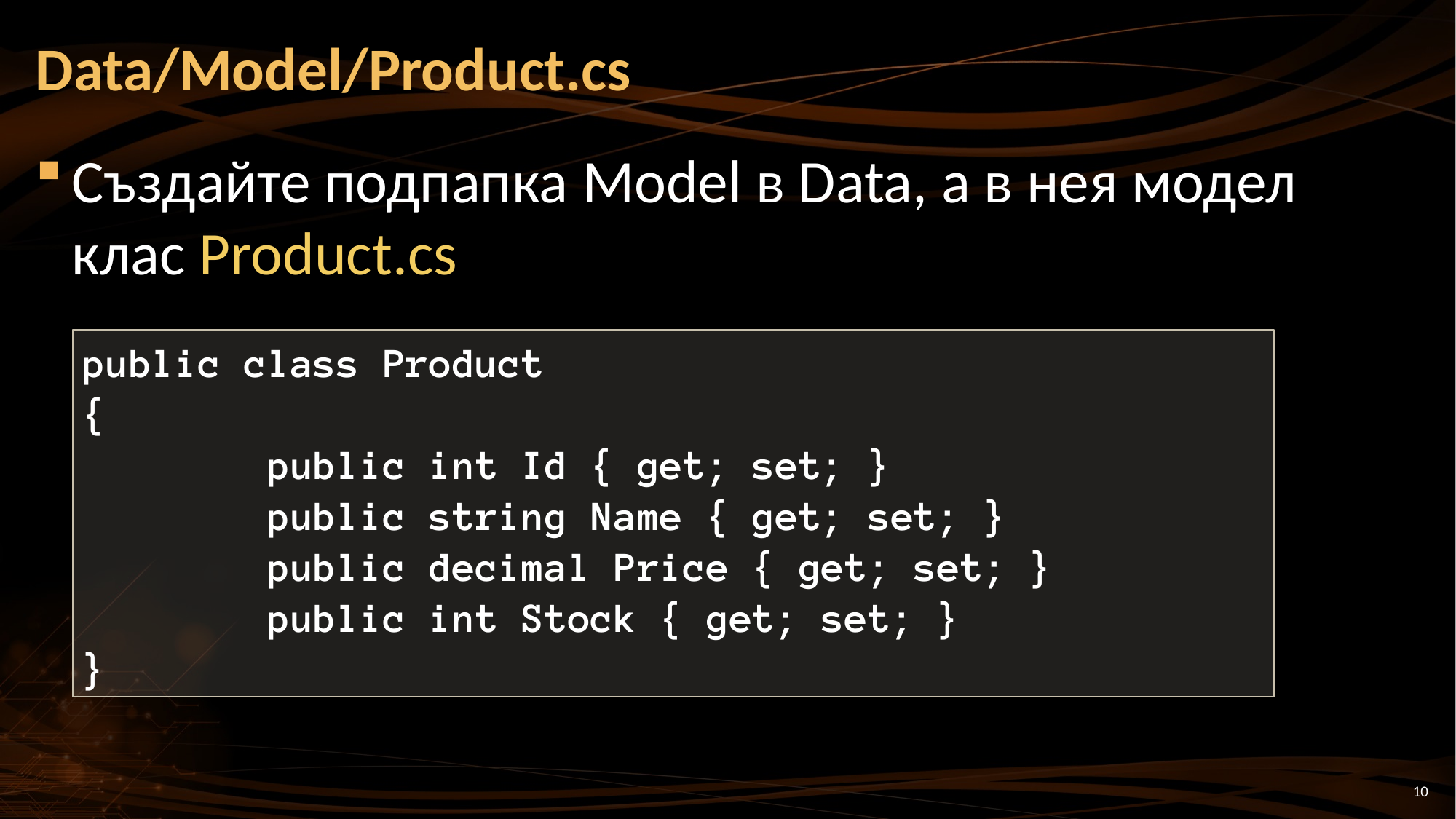

# Data/Model/Product.cs
Създайте подпапка Model в Data, а в нея модел клас Product.cs

public class Product
{
        public int Id { get; set; }
        public string Name { get; set; }
        public decimal Price { get; set; }
        public int Stock { get; set; }
}
10